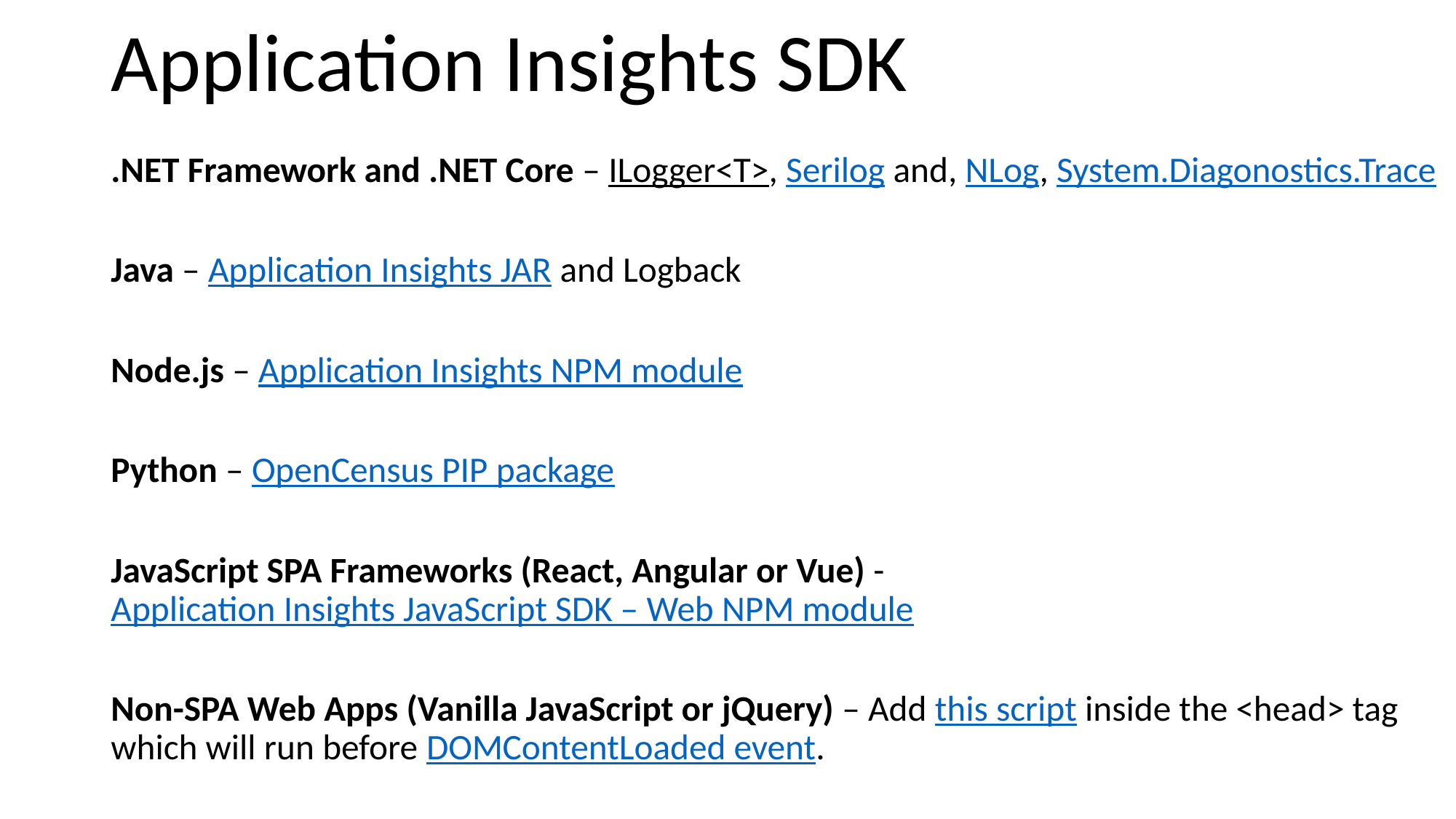

# Application Insights SDK
.NET Framework and .NET Core – ILogger<T>, Serilog and, NLog, System.Diagonostics.Trace

Java – Application Insights JAR and Logback

Node.js – Application Insights NPM module

Python – OpenCensus PIP package

JavaScript SPA Frameworks (React, Angular or Vue) - Application Insights JavaScript SDK – Web NPM module

Non-SPA Web Apps (Vanilla JavaScript or jQuery) – Add this script inside the <head> tag which will run before DOMContentLoaded event.